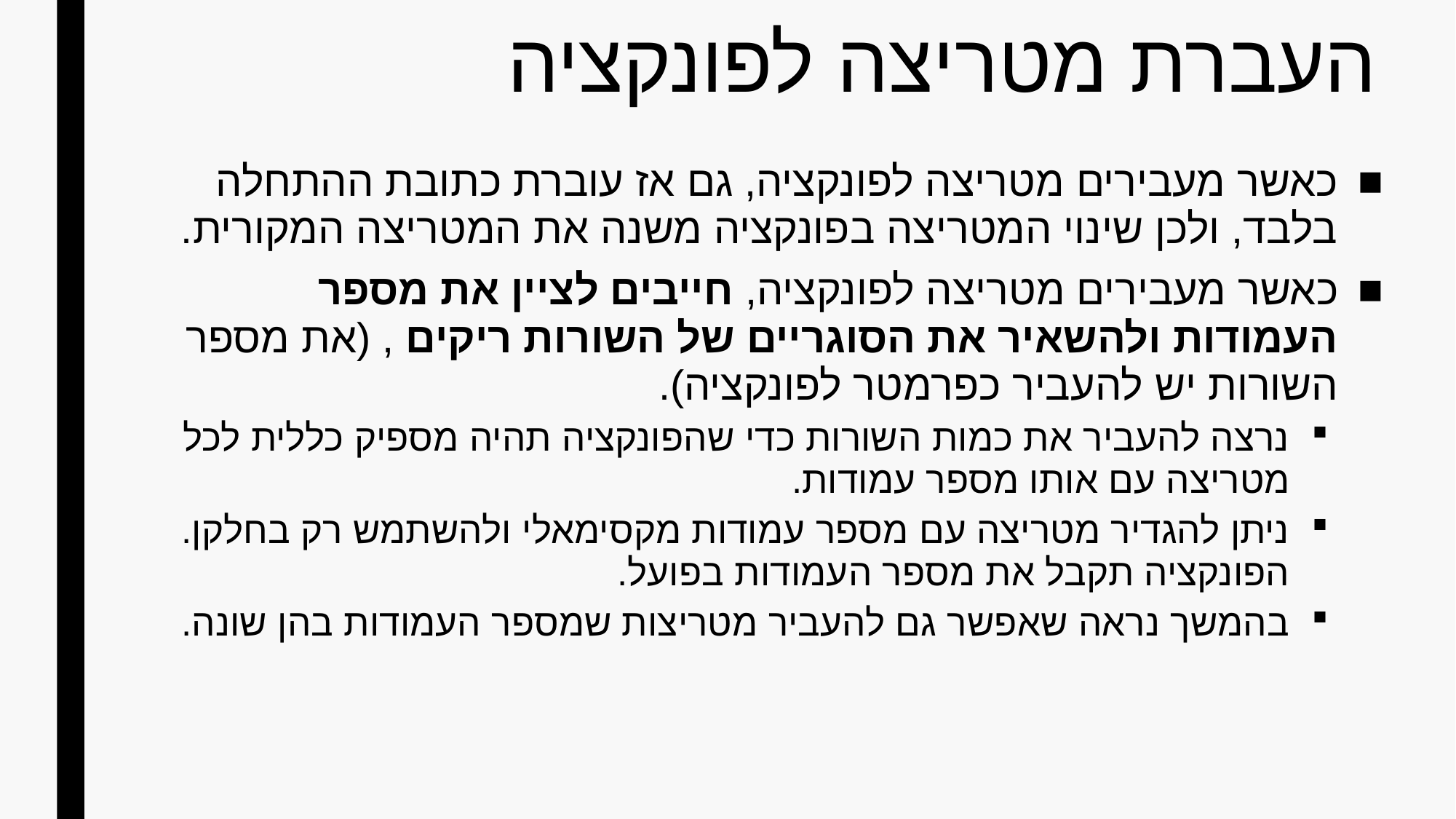

# העברת מטריצה לפונקציה
כאשר מעבירים מטריצה לפונקציה, גם אז עוברת כתובת ההתחלה בלבד, ולכן שינוי המטריצה בפונקציה משנה את המטריצה המקורית.
כאשר מעבירים מטריצה לפונקציה, חייבים לציין את מספר העמודות ולהשאיר את הסוגריים של השורות ריקים , (את מספר השורות יש להעביר כפרמטר לפונקציה).
נרצה להעביר את כמות השורות כדי שהפונקציה תהיה מספיק כללית לכל מטריצה עם אותו מספר עמודות.
ניתן להגדיר מטריצה עם מספר עמודות מקסימאלי ולהשתמש רק בחלקן. הפונקציה תקבל את מספר העמודות בפועל.
בהמשך נראה שאפשר גם להעביר מטריצות שמספר העמודות בהן שונה.